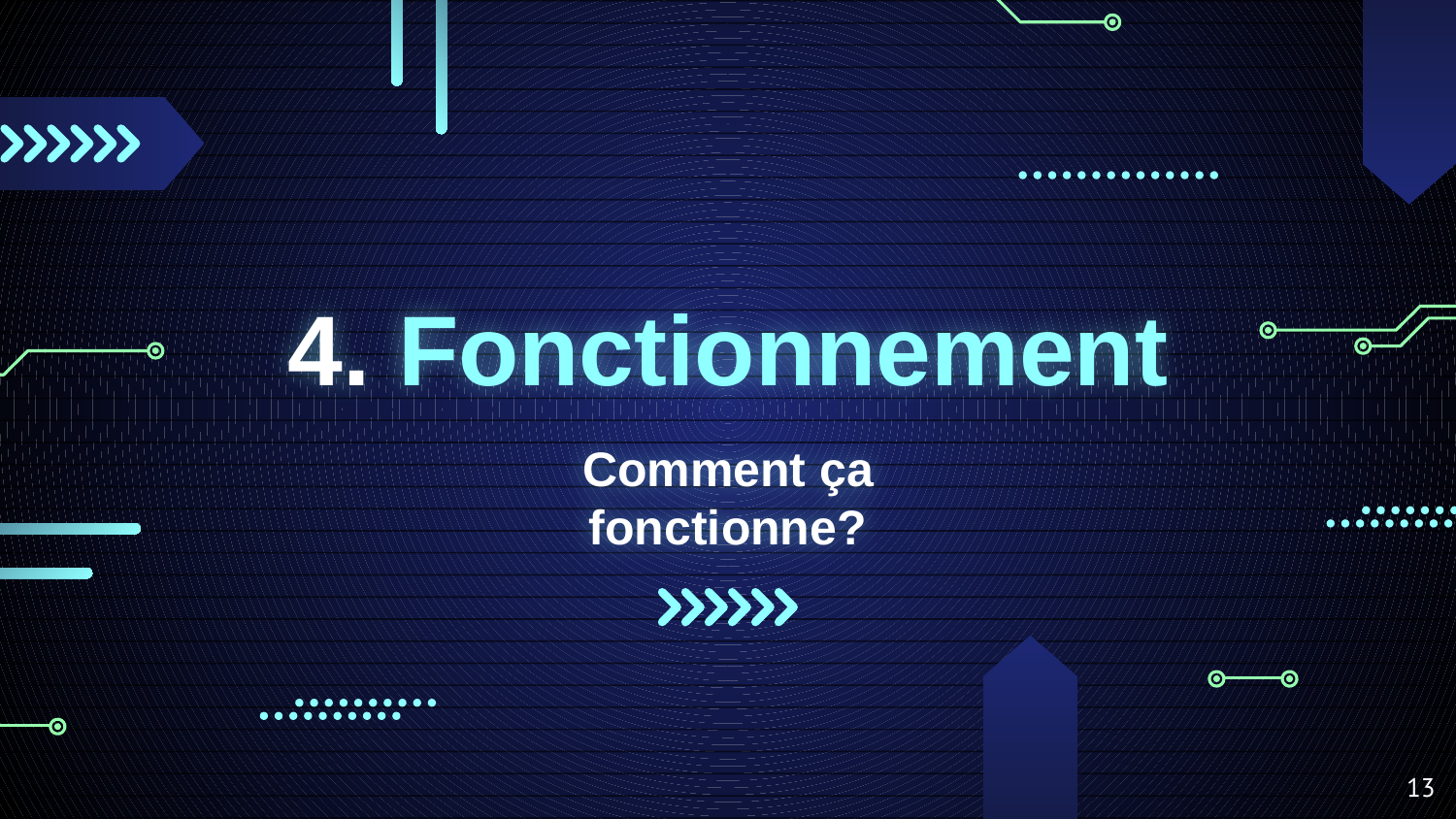

# 4. Fonctionnement
Comment ça fonctionne?

13